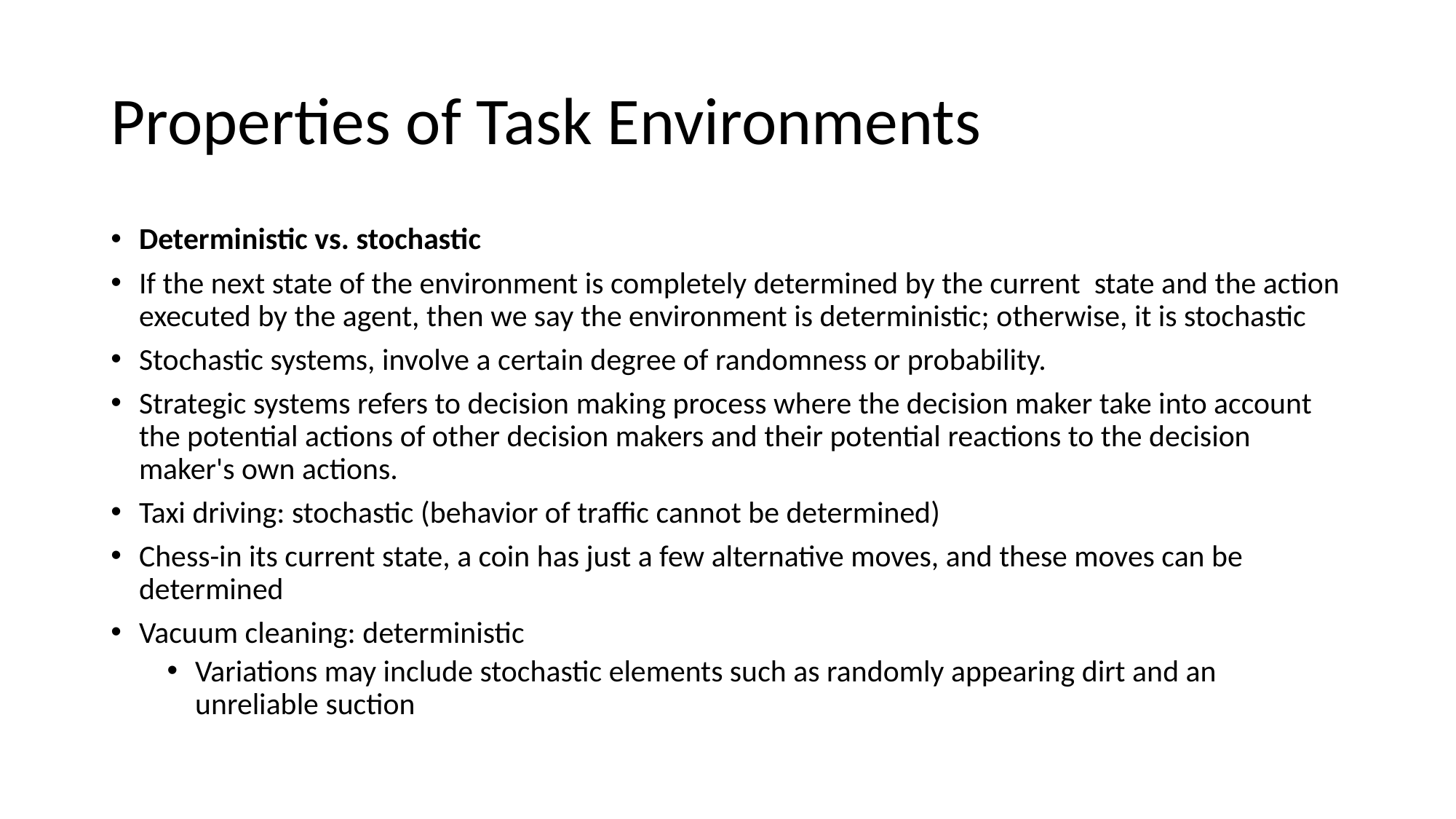

# Properties of Task Environments
Deterministic vs. stochastic
If the next state of the environment is completely determined by the current  state and the action executed by the agent, then we say the environment is deterministic; otherwise, it is stochastic
Stochastic systems, involve a certain degree of randomness or probability.
Strategic systems refers to decision making process where the decision maker take into account the potential actions of other decision makers and their potential reactions to the decision maker's own actions.
Taxi driving: stochastic (behavior of traffic cannot be determined)
Chess-in its current state, a coin has just a few alternative moves, and these moves can be determined
Vacuum cleaning: deterministic
Variations may include stochastic elements such as randomly appearing dirt and an unreliable suction